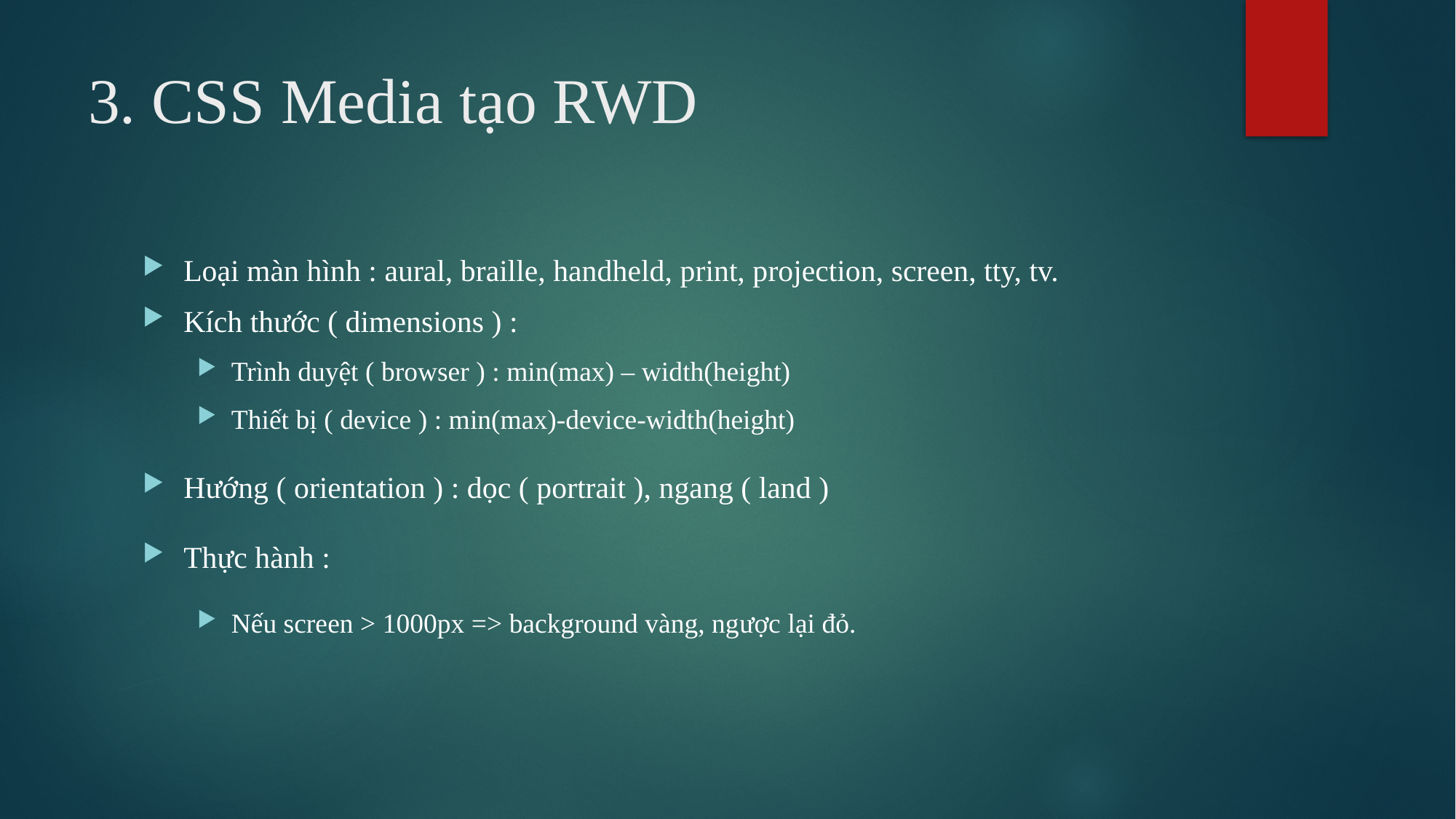

# 3. CSS Media tạo RWD
Loại màn hình : aural, braille, handheld, print, projection, screen, tty, tv.
Kích thước ( dimensions ) :
Trình duyệt ( browser ) : min(max) – width(height)
Thiết bị ( device ) : min(max)-device-width(height)
Hướng ( orientation ) : dọc ( portrait ), ngang ( land )
Thực hành :
Nếu screen > 1000px => background vàng, ngược lại đỏ.